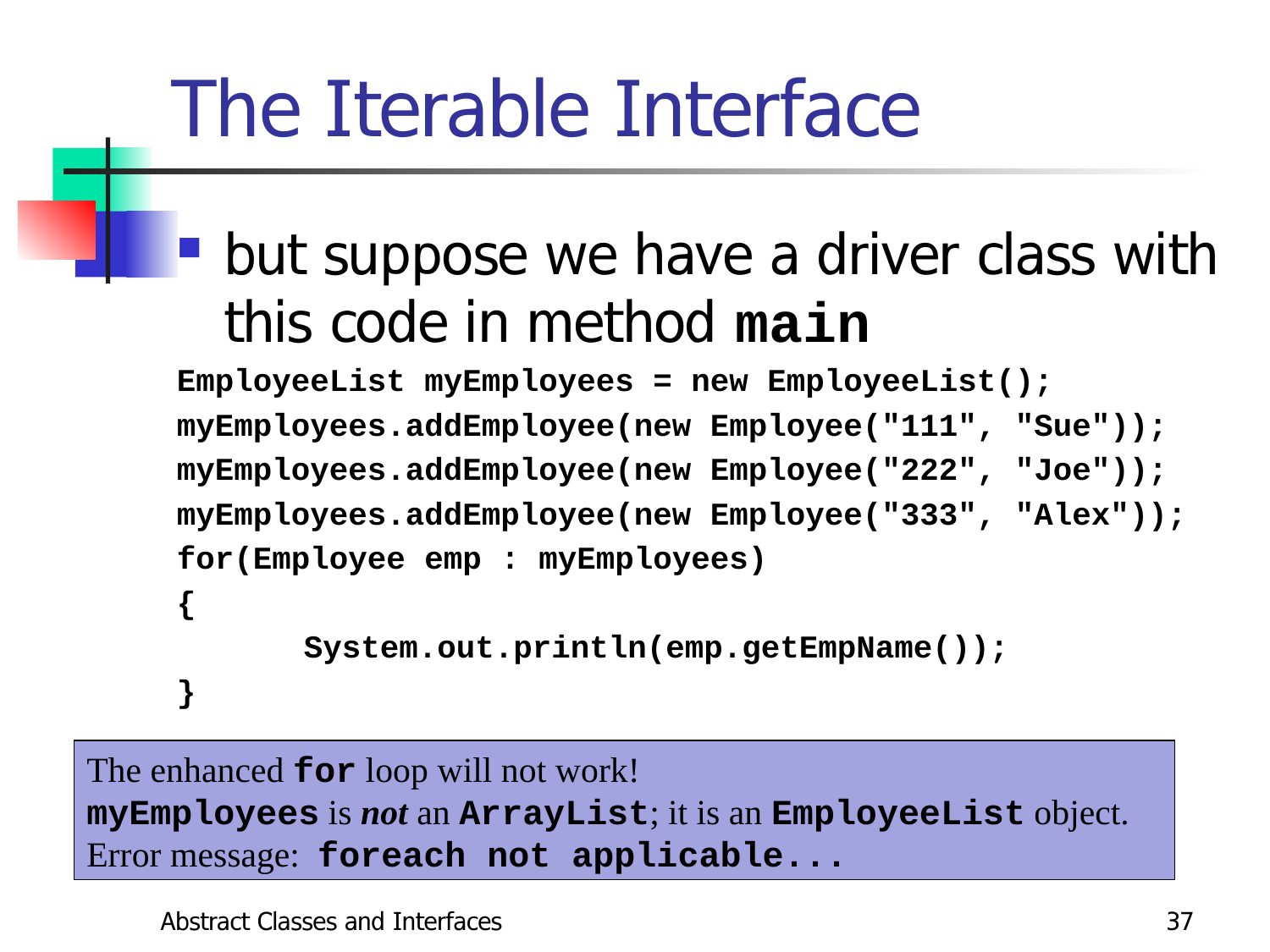

# The Iterable Interface
but suppose we have a driver class with this code in method main
EmployeeList myEmployees = new EmployeeList();
myEmployees.addEmployee(new Employee("111", "Sue"));
myEmployees.addEmployee(new Employee("222", "Joe"));
myEmployees.addEmployee(new Employee("333", "Alex"));
for(Employee emp : myEmployees)
{
	System.out.println(emp.getEmpName());
}
The enhanced for loop will not work!
myEmployees is not an ArrayList; it is an EmployeeList object.
Error message:  foreach not applicable...
Abstract Classes and Interfaces
37